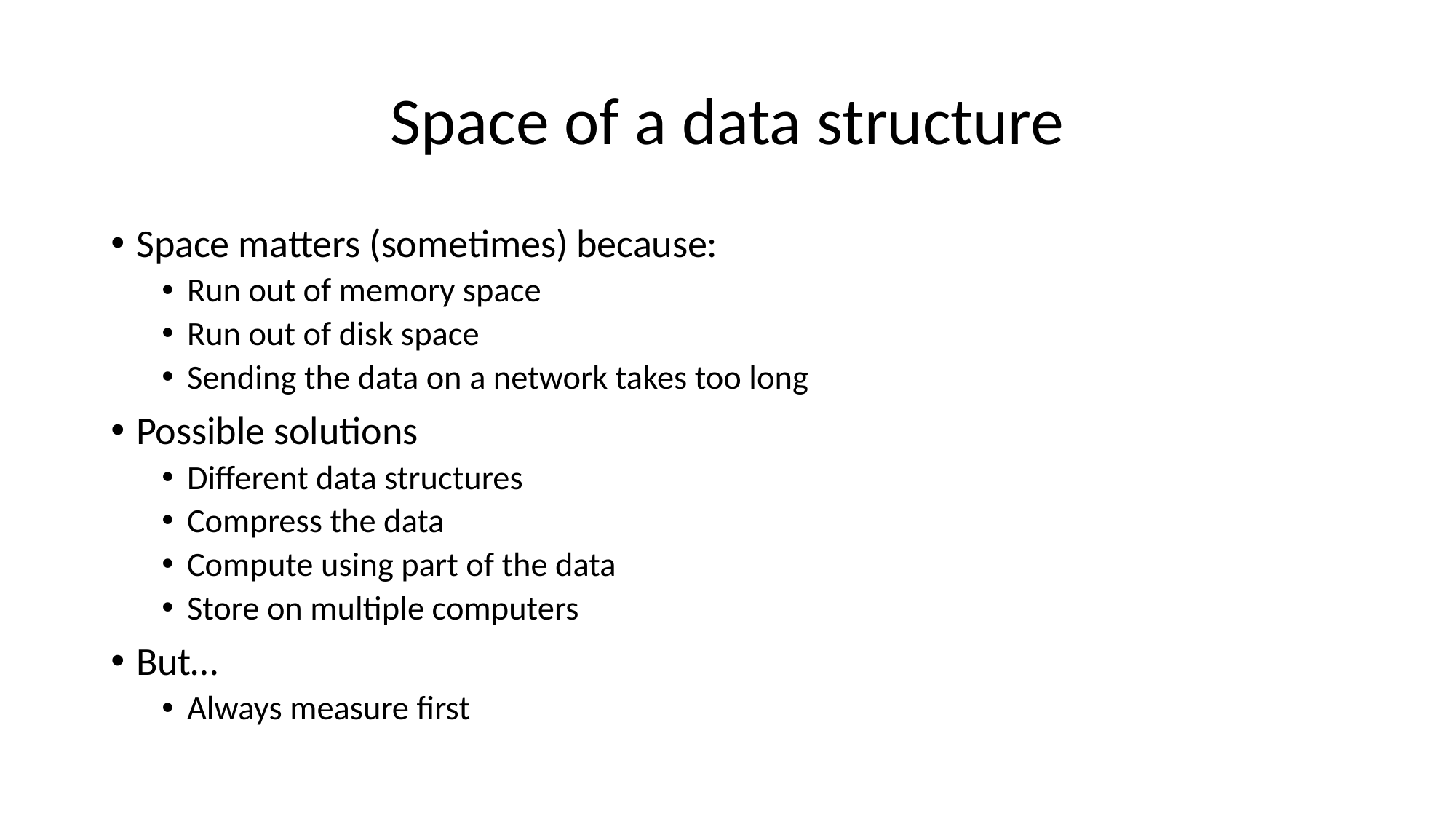

# Space of a data structure
Space matters (sometimes) because:
Run out of memory space
Run out of disk space
Sending the data on a network takes too long
Possible solutions
Different data structures
Compress the data
Compute using part of the data
Store on multiple computers
But…
Always measure first